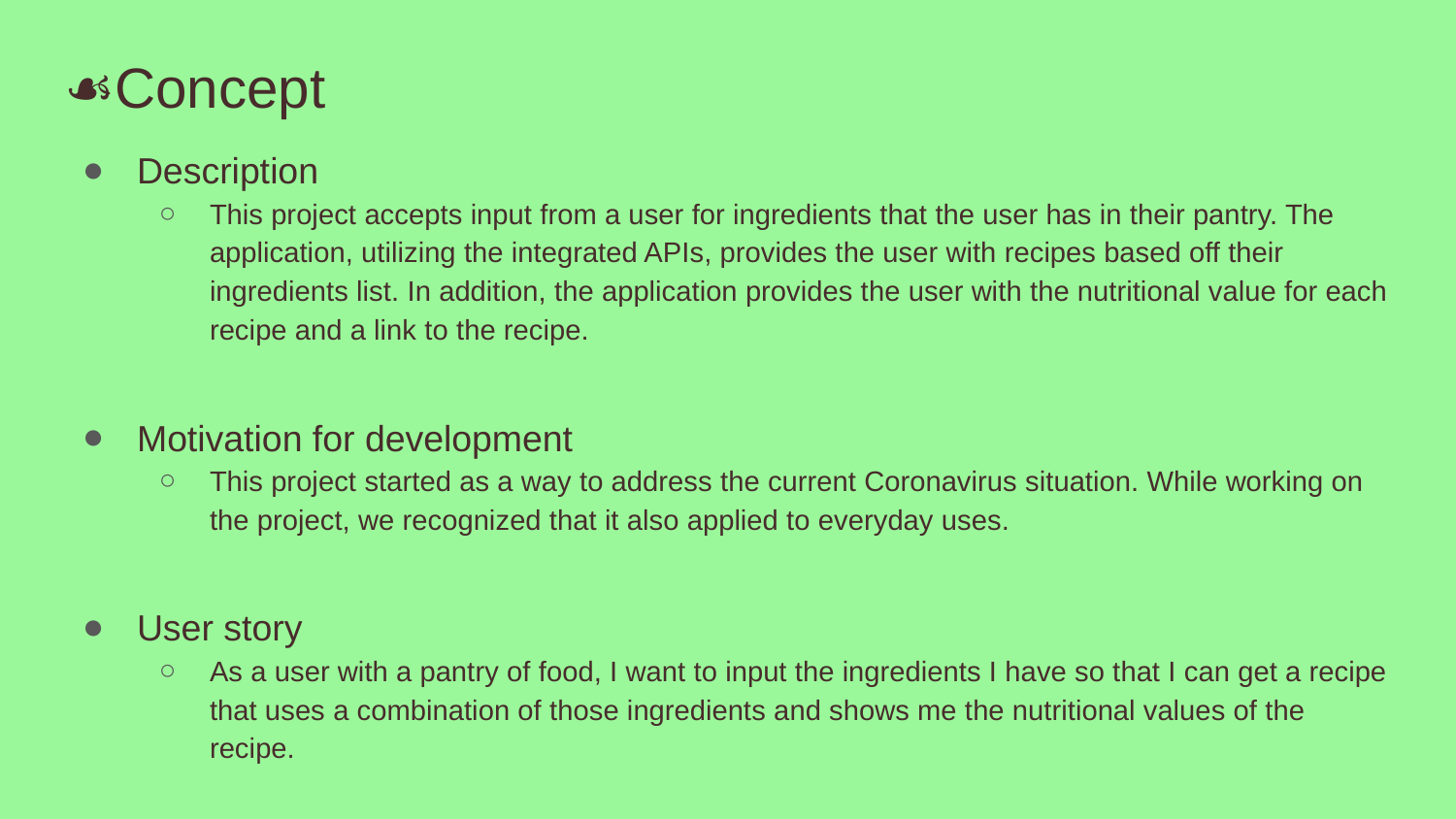

# ☙Concept
Description
This project accepts input from a user for ingredients that the user has in their pantry. The application, utilizing the integrated APIs, provides the user with recipes based off their ingredients list. In addition, the application provides the user with the nutritional value for each recipe and a link to the recipe.

Motivation for development
This project started as a way to address the current Coronavirus situation. While working on the project, we recognized that it also applied to everyday uses.

User story
As a user with a pantry of food, I want to input the ingredients I have so that I can get a recipe that uses a combination of those ingredients and shows me the nutritional values of the recipe.